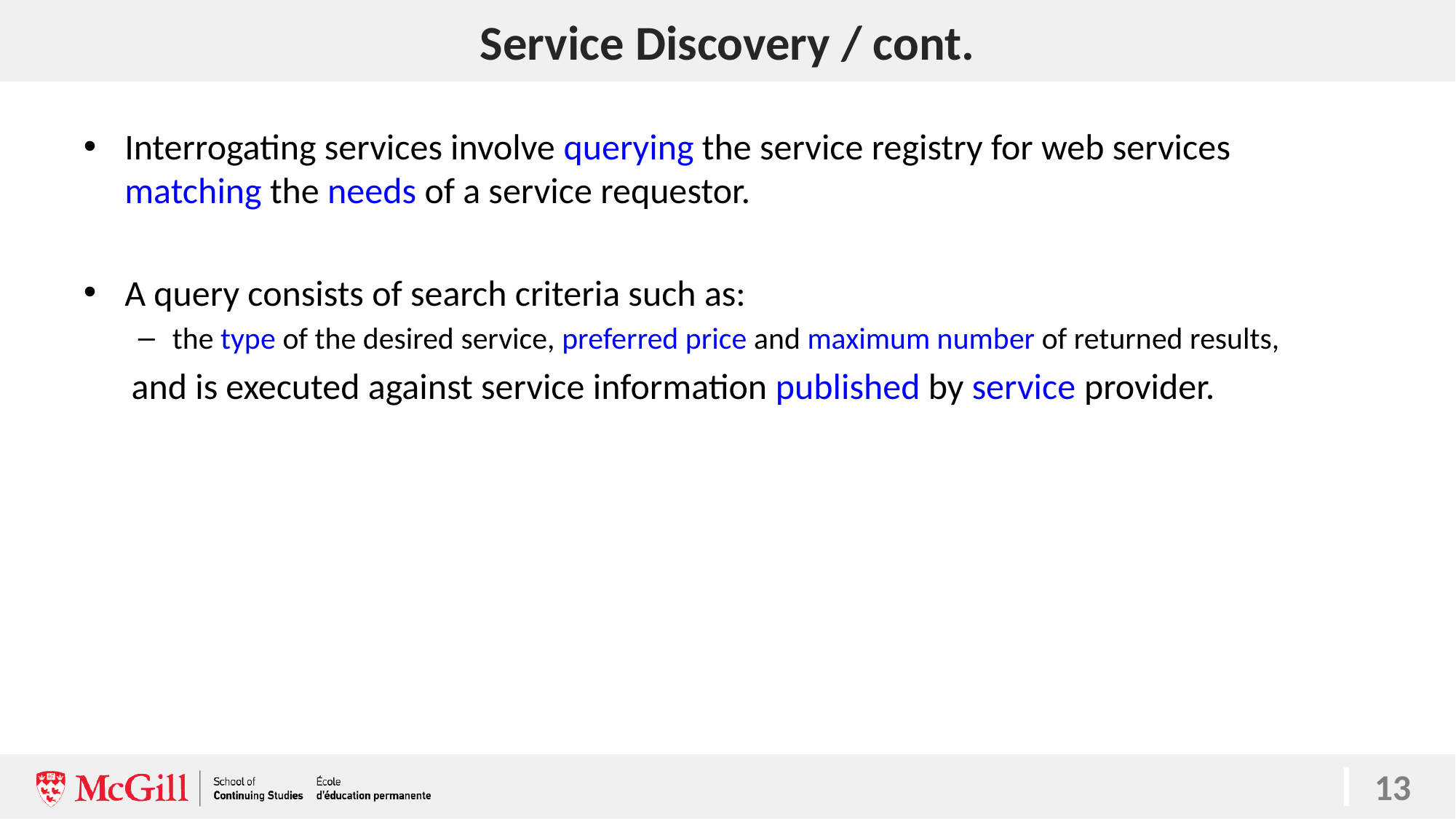

# Service Discovery / cont.
Interrogating services involve querying the service registry for web services matching the needs of a service requestor.

A query consists of search criteria such as:
the type of the desired service, preferred price and maximum number of returned results,
and is executed against service information published by service provider.